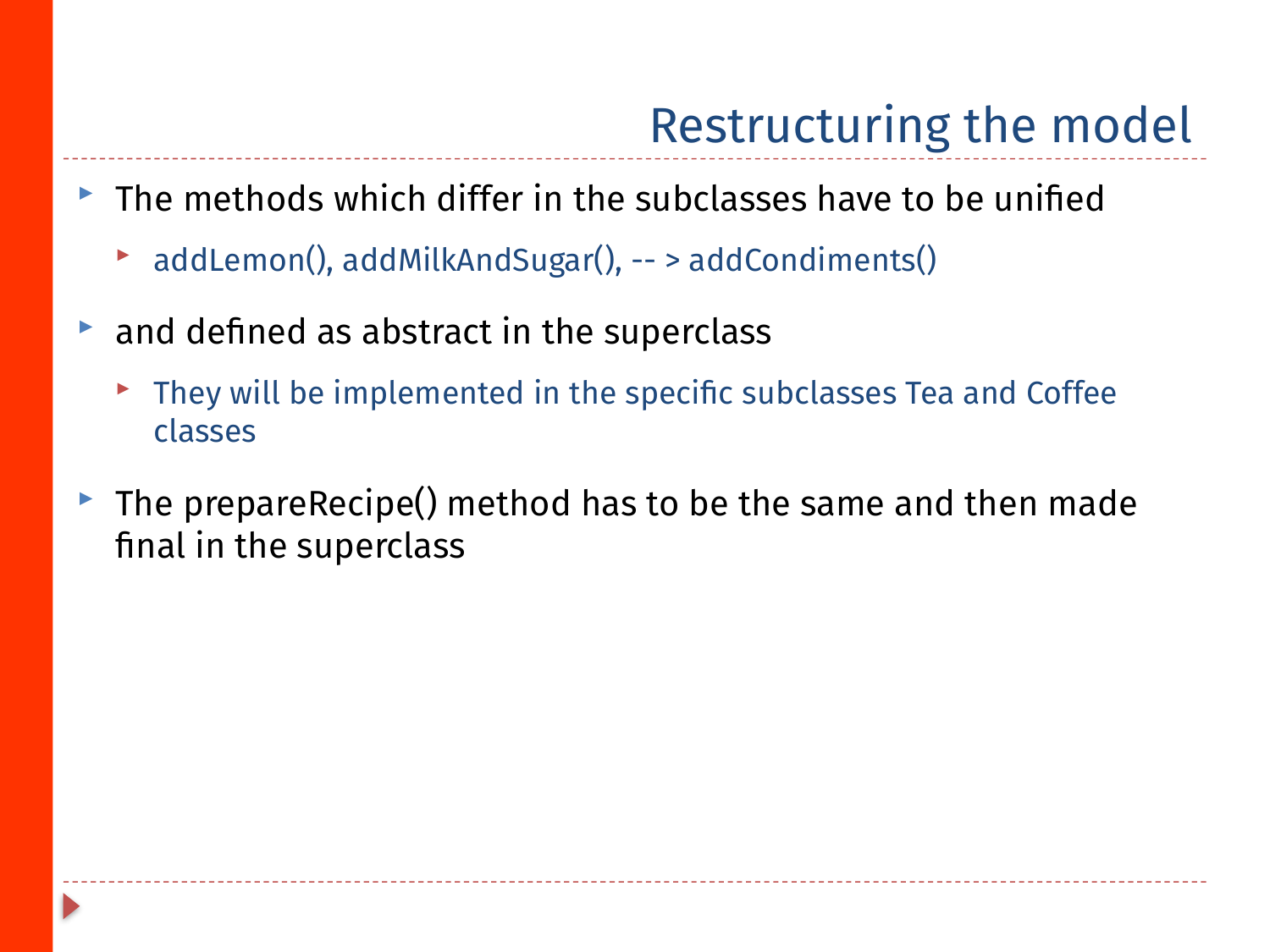

# Restructuring the model
The methods which differ in the subclasses have to be unified
addLemon(), addMilkAndSugar(), -- > addCondiments()
and defined as abstract in the superclass
They will be implemented in the specific subclasses Tea and Coffee classes
The prepareRecipe() method has to be the same and then made final in the superclass